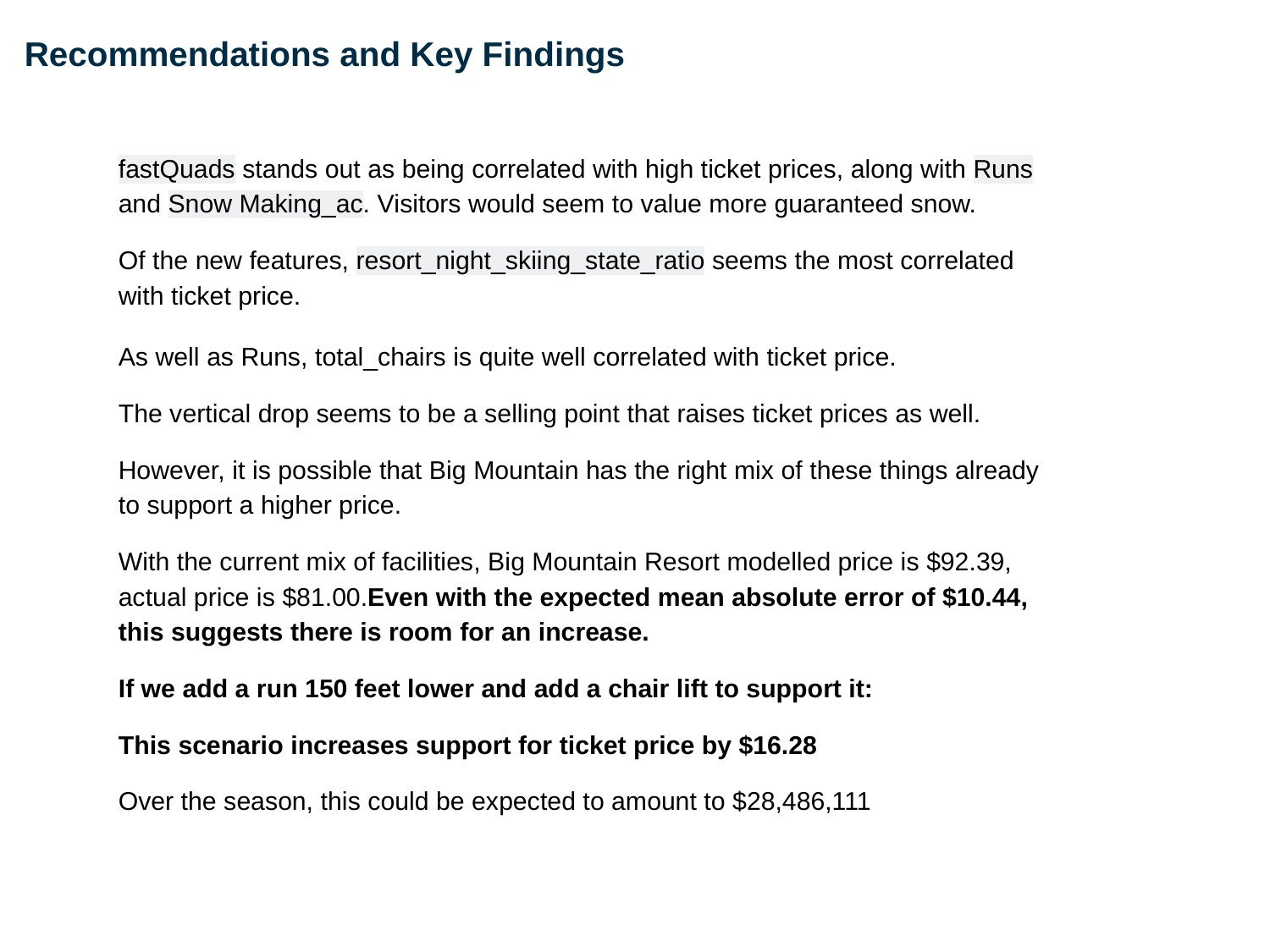

# Recommendations and Key Findings

fastQuads stands out as being correlated with high ticket prices, along with Runs and Snow Making_ac. Visitors would seem to value more guaranteed snow.
Of the new features, resort_night_skiing_state_ratio seems the most correlated with ticket price.

As well as Runs, total_chairs is quite well correlated with ticket price.
The vertical drop seems to be a selling point that raises ticket prices as well.
However, it is possible that Big Mountain has the right mix of these things already to support a higher price.
With the current mix of facilities, Big Mountain Resort modelled price is $92.39, actual price is $81.00.Even with the expected mean absolute error of $10.44, this suggests there is room for an increase.
If we add a run 150 feet lower and add a chair lift to support it:
This scenario increases support for ticket price by $16.28
Over the season, this could be expected to amount to $28,486,111